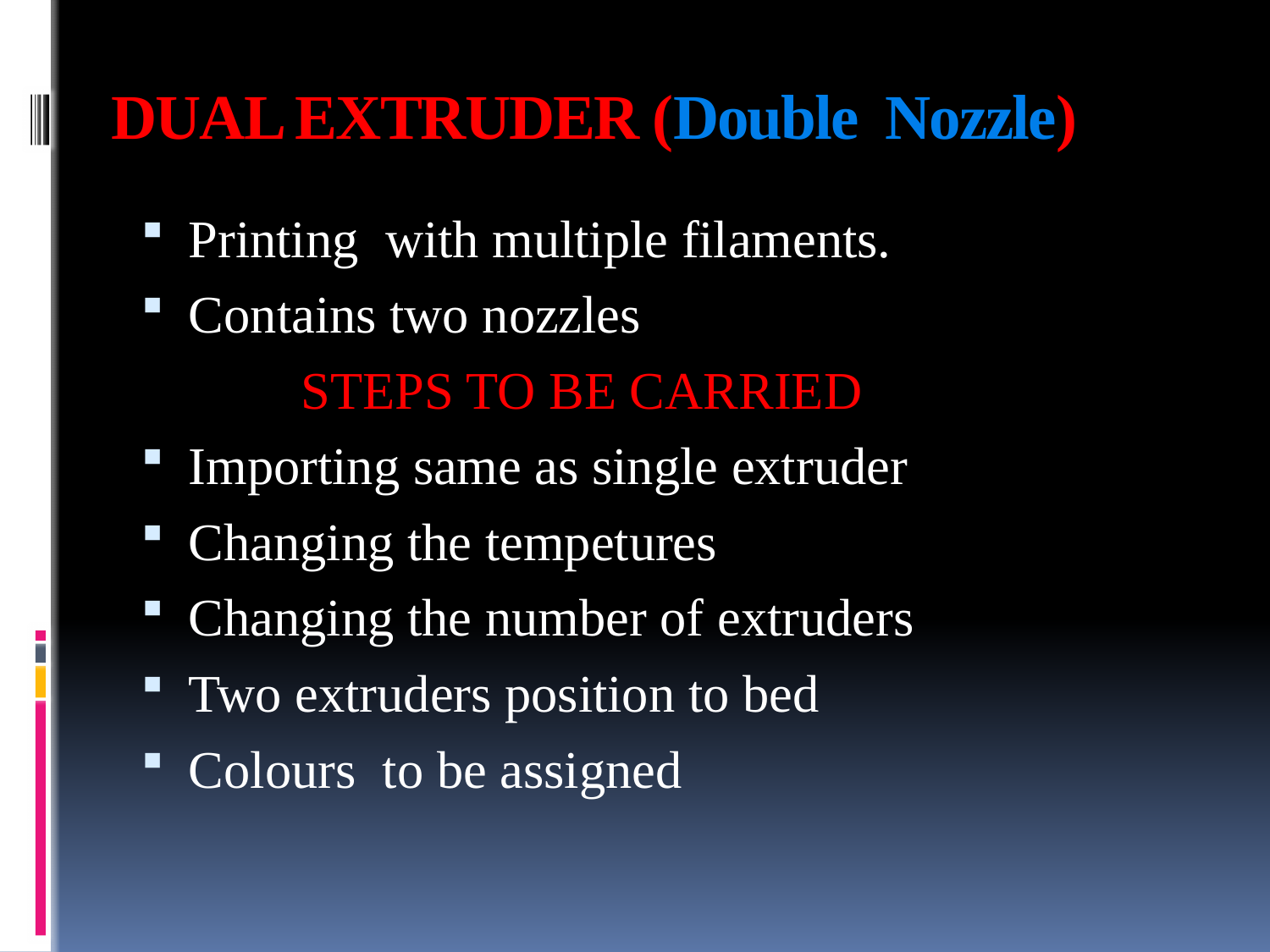

# DUAL EXTRUDER (Double  Nozzle)
Printing  with multiple filaments.
Contains two nozzles
            STEPS TO BE CARRIED
Importing same as single extruder
Changing the tempetures
Changing the number of extruders
Two extruders position to bed
Colours  to be assigned